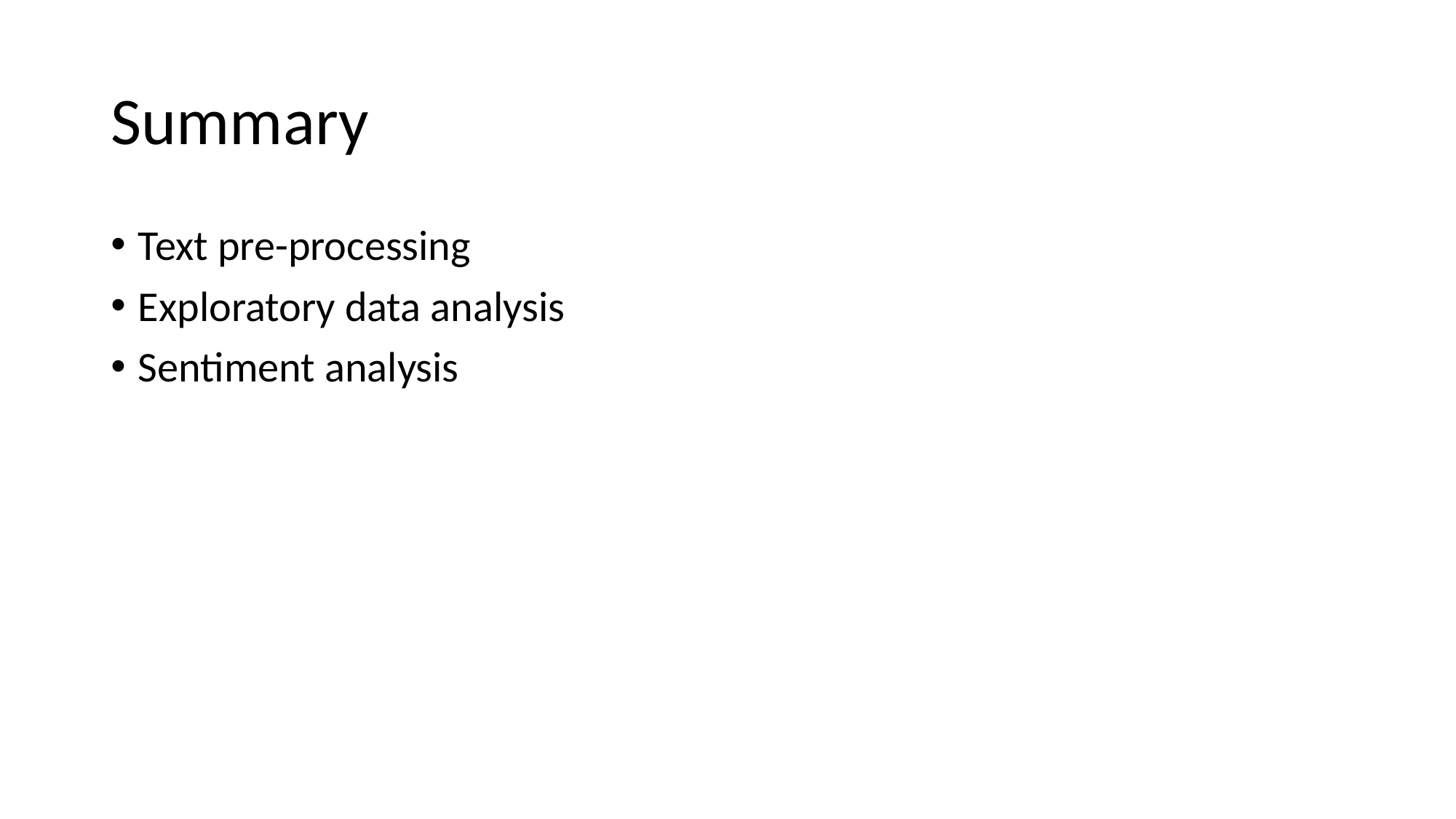

# Summary
Text pre-processing
Exploratory data analysis
Sentiment analysis